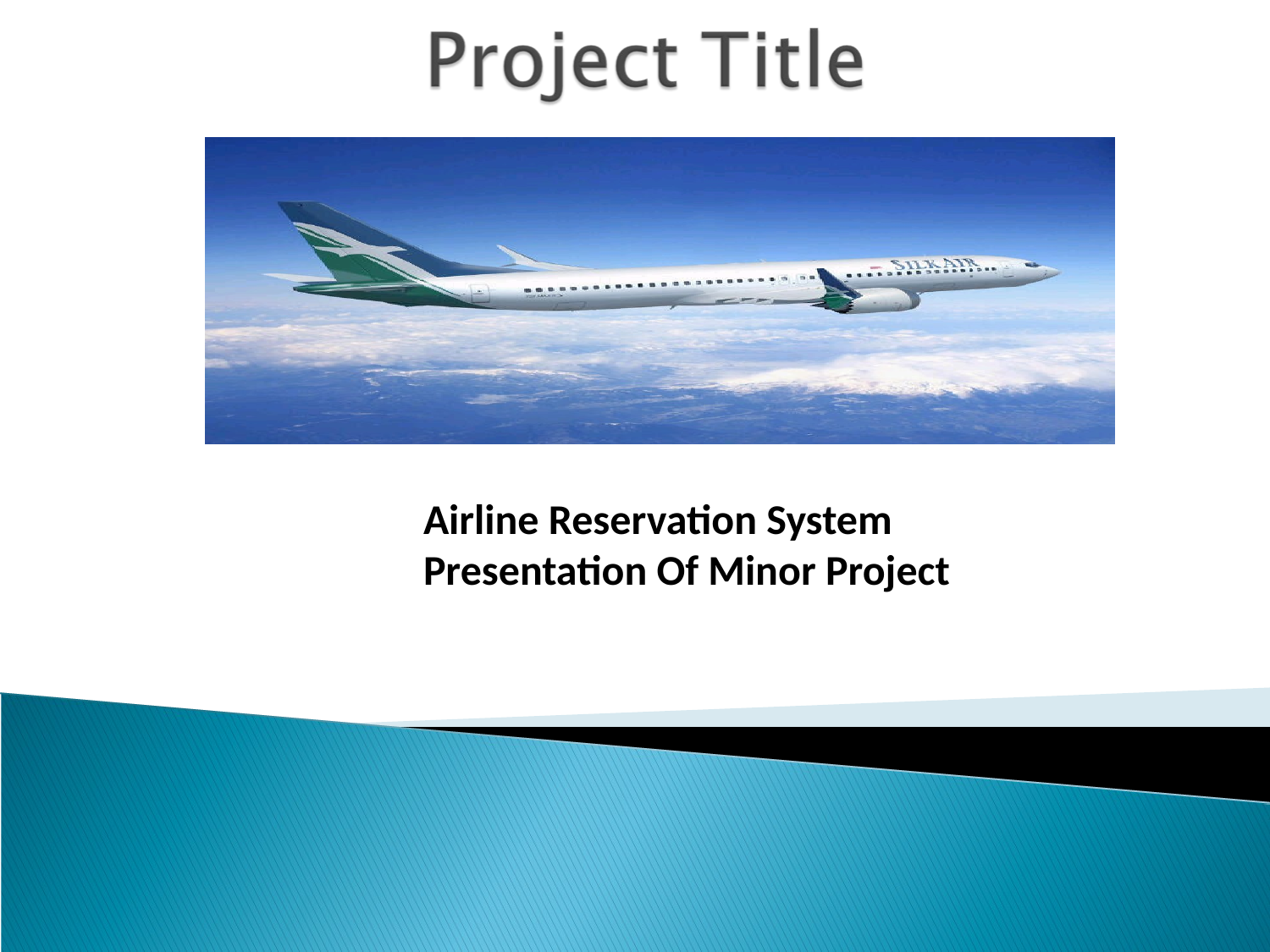

Airline Reservation System
Presentation Of Minor Project